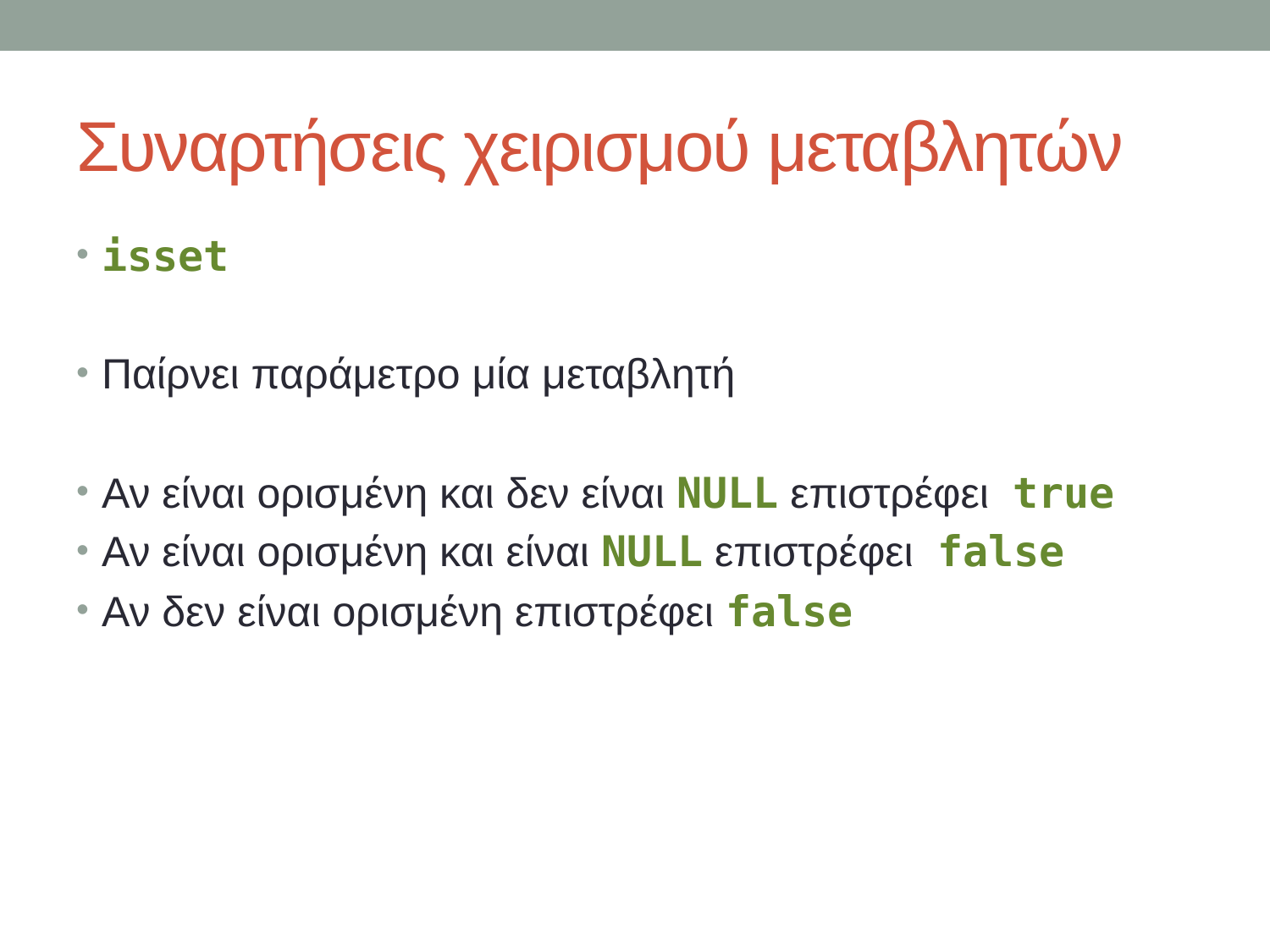

# Συναρτήσεις χειρισμού μεταβλητών
isset

Παίρνει παράμετρο μία μεταβλητή

Αν είναι ορισμένη και δεν είναι NULL επιστρέφει  true
Αν είναι ορισμένη και είναι NULL επιστρέφει  false
Αν δεν είναι ορισμένη επιστρέφει false